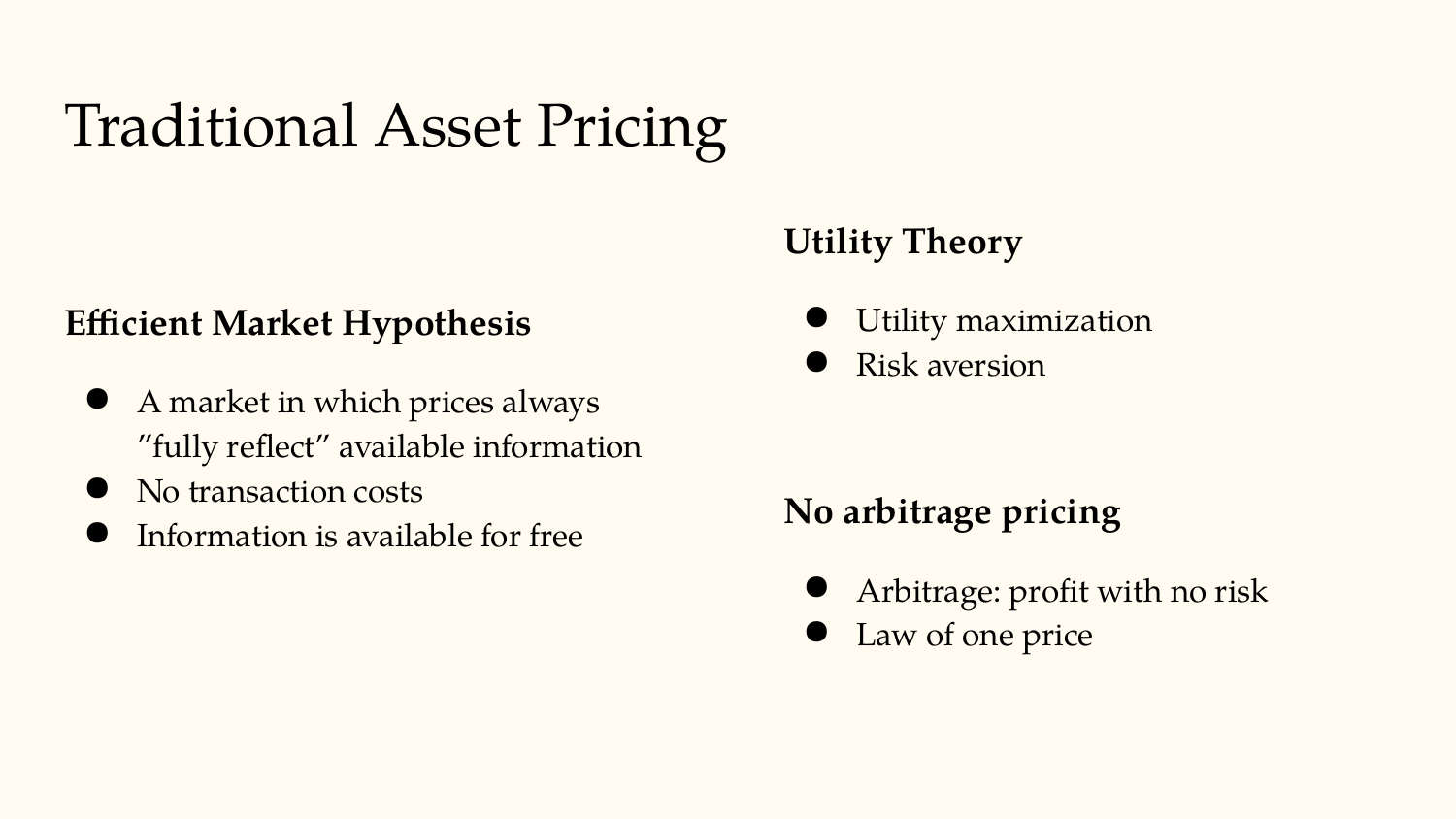

# Traditional Asset Pricing
Utility Theory
Utility maximization
Risk aversion
Efficient Market Hypothesis
A market in which prices always ”fully reflect” available information
No transaction costs
Information is available for free
No arbitrage pricing
Arbitrage: profit with no risk
Law of one price